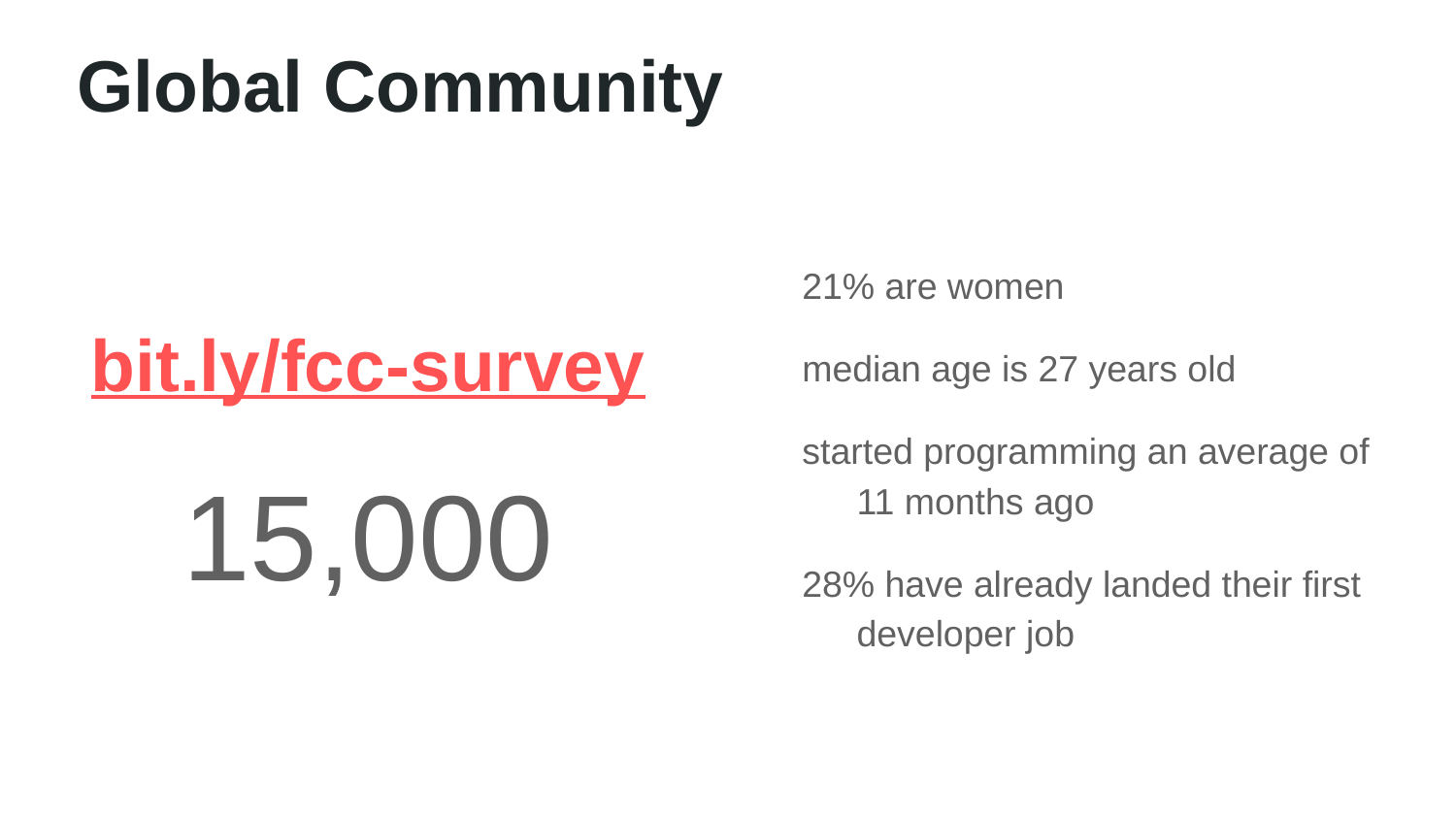

# Global Community
bit.ly/fcc-survey
15,000
21% are women
median age is 27 years old
started programming an average of 11 months ago
28% have already landed their first developer job